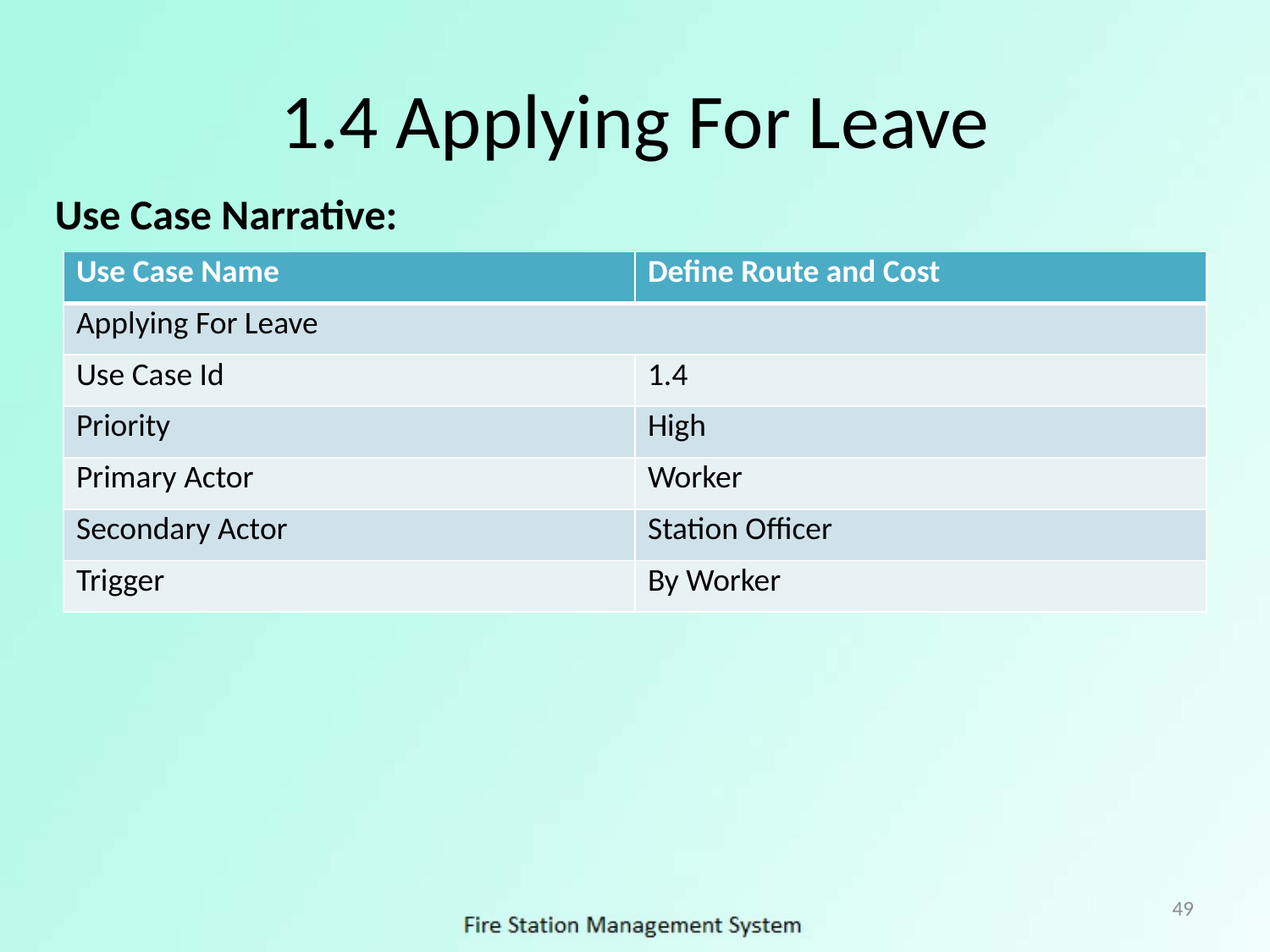

# 1.4 Applying For Leave
Use Case Narrative:
| Use Case Name | Define Route and Cost |
| --- | --- |
| Applying For Leave |  |
| Use Case Id | 1.4 |
| Priority | High |
| Primary Actor | Worker |
| Secondary Actor | Station Officer |
| Trigger | By Worker |
49